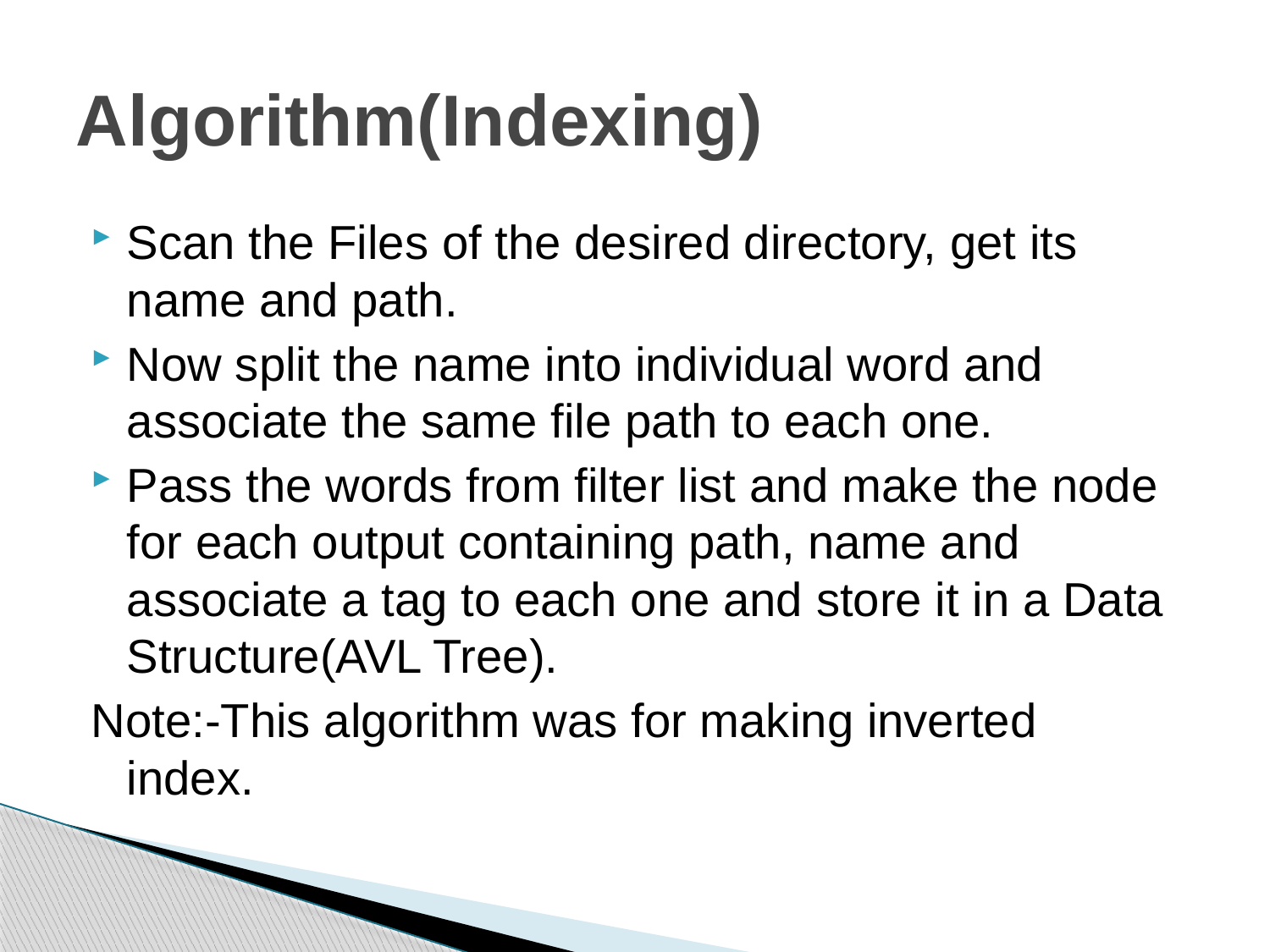

# Algorithm(Indexing)
Scan the Files of the desired directory, get its name and path.
Now split the name into individual word and associate the same file path to each one.
Pass the words from filter list and make the node for each output containing path, name and associate a tag to each one and store it in a Data Structure(AVL Tree).
Note:-This algorithm was for making inverted     	  index.